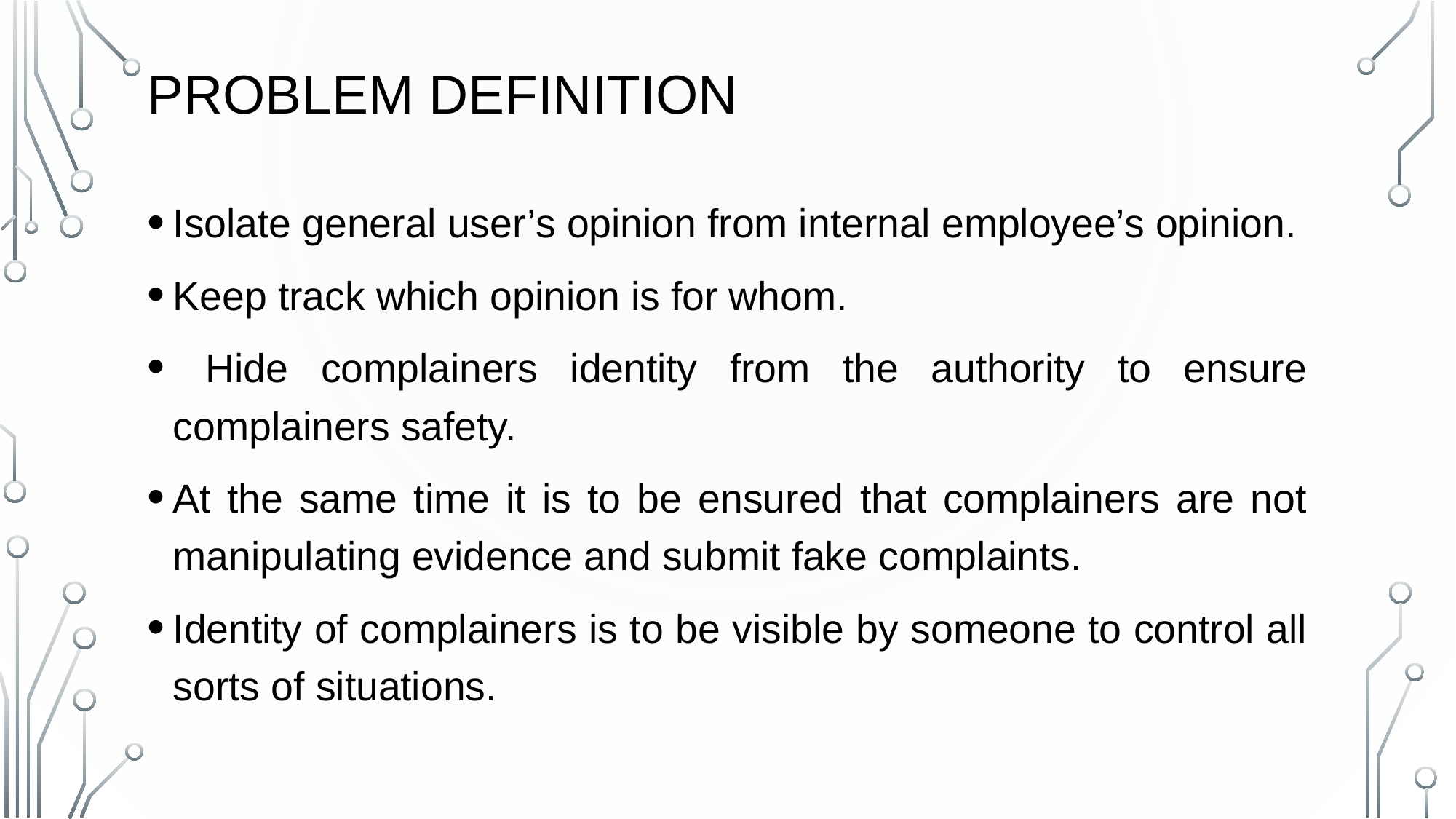

# Problem Definition
Isolate general user’s opinion from internal employee’s opinion.
Keep track which opinion is for whom.
 Hide complainers identity from the authority to ensure complainers safety.
At the same time it is to be ensured that complainers are not manipulating evidence and submit fake complaints.
Identity of complainers is to be visible by someone to control all sorts of situations.